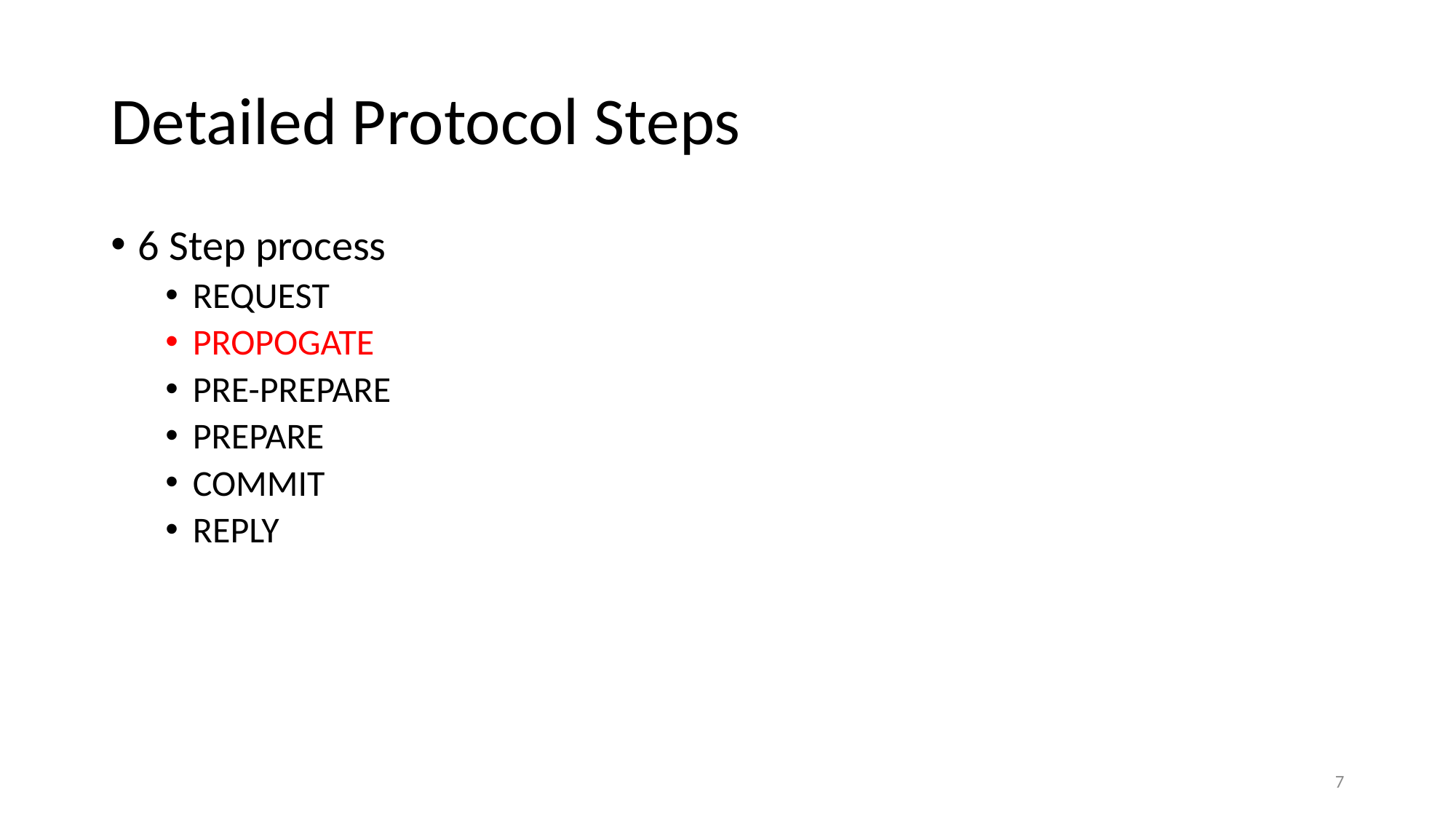

# Detailed Protocol Steps
6 Step process
REQUEST
PROPOGATE
PRE-PREPARE
PREPARE
COMMIT
REPLY
7